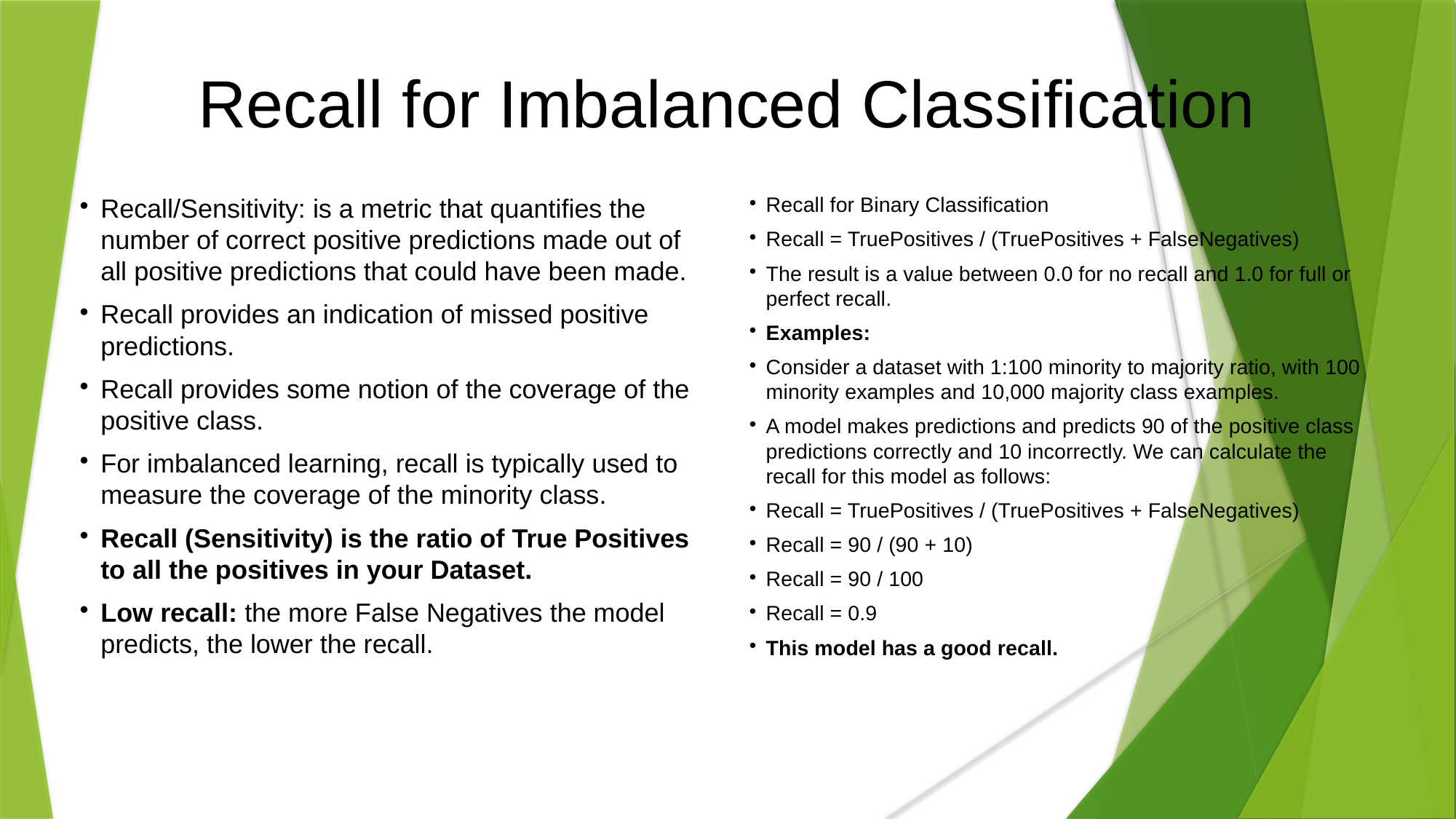

Recall for Imbalanced Classification
Recall/Sensitivity: is a metric that quantifies the number of correct positive predictions made out of all positive predictions that could have been made.
Recall provides an indication of missed positive predictions.
Recall provides some notion of the coverage of the positive class.
For imbalanced learning, recall is typically used to measure the coverage of the minority class.
Recall (Sensitivity) is the ratio of True Positives to all the positives in your Dataset.
Low recall: the more False Negatives the model predicts, the lower the recall.
Recall for Binary Classification
Recall = TruePositives / (TruePositives + FalseNegatives)
The result is a value between 0.0 for no recall and 1.0 for full or perfect recall.
Examples:
Consider a dataset with 1:100 minority to majority ratio, with 100 minority examples and 10,000 majority class examples.
A model makes predictions and predicts 90 of the positive class predictions correctly and 10 incorrectly. We can calculate the recall for this model as follows:
Recall = TruePositives / (TruePositives + FalseNegatives)
Recall = 90 / (90 + 10)
Recall = 90 / 100
Recall = 0.9
This model has a good recall.